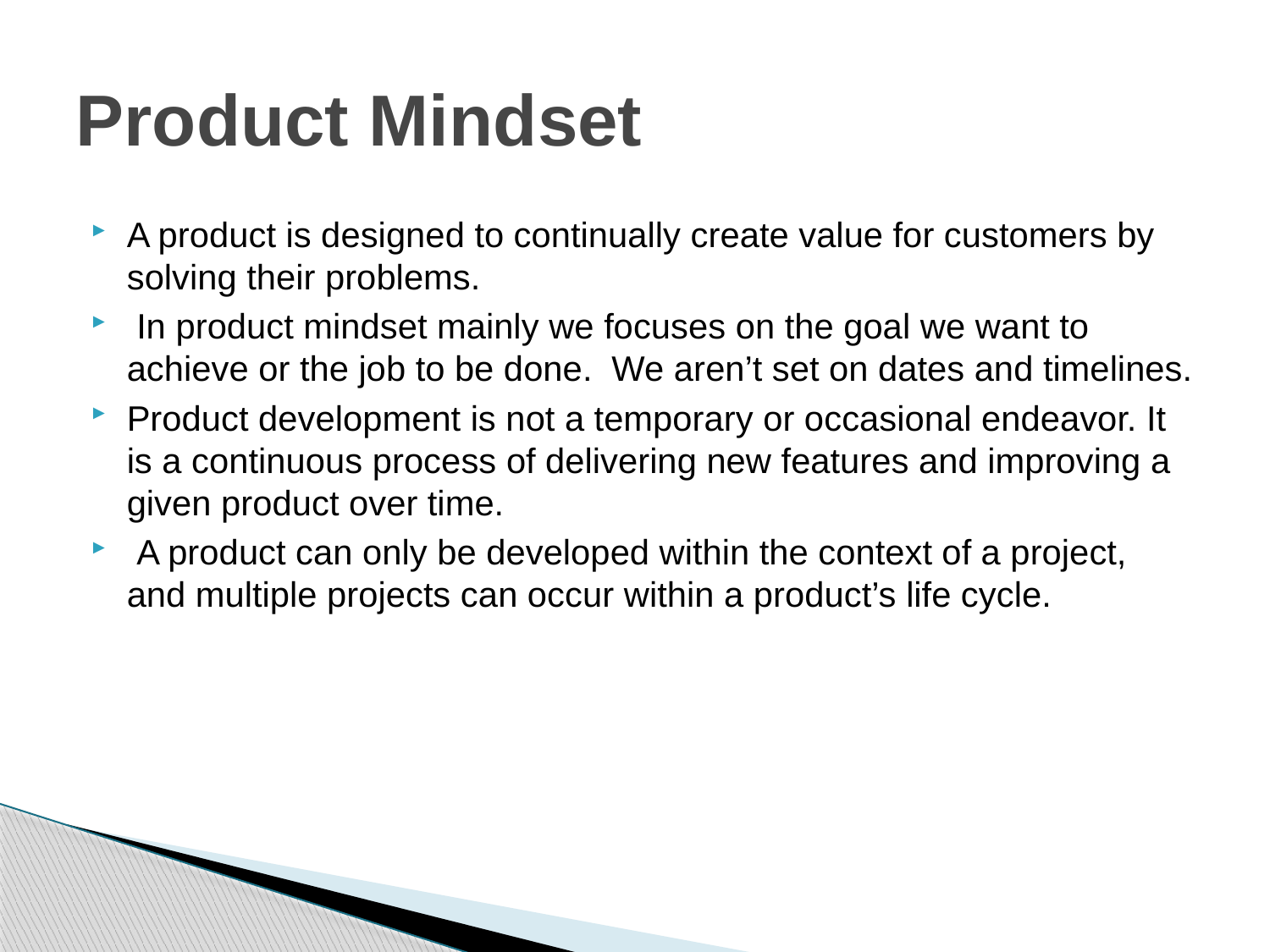

# Product Mindset
A product is designed to continually create value for customers by solving their problems.
 In product mindset mainly we focuses on the goal we want to achieve or the job to be done.  We aren’t set on dates and timelines.
Product development is not a temporary or occasional endeavor. It is a continuous process of delivering new features and improving a given product over time.
 A product can only be developed within the context of a project, and multiple projects can occur within a product’s life cycle.